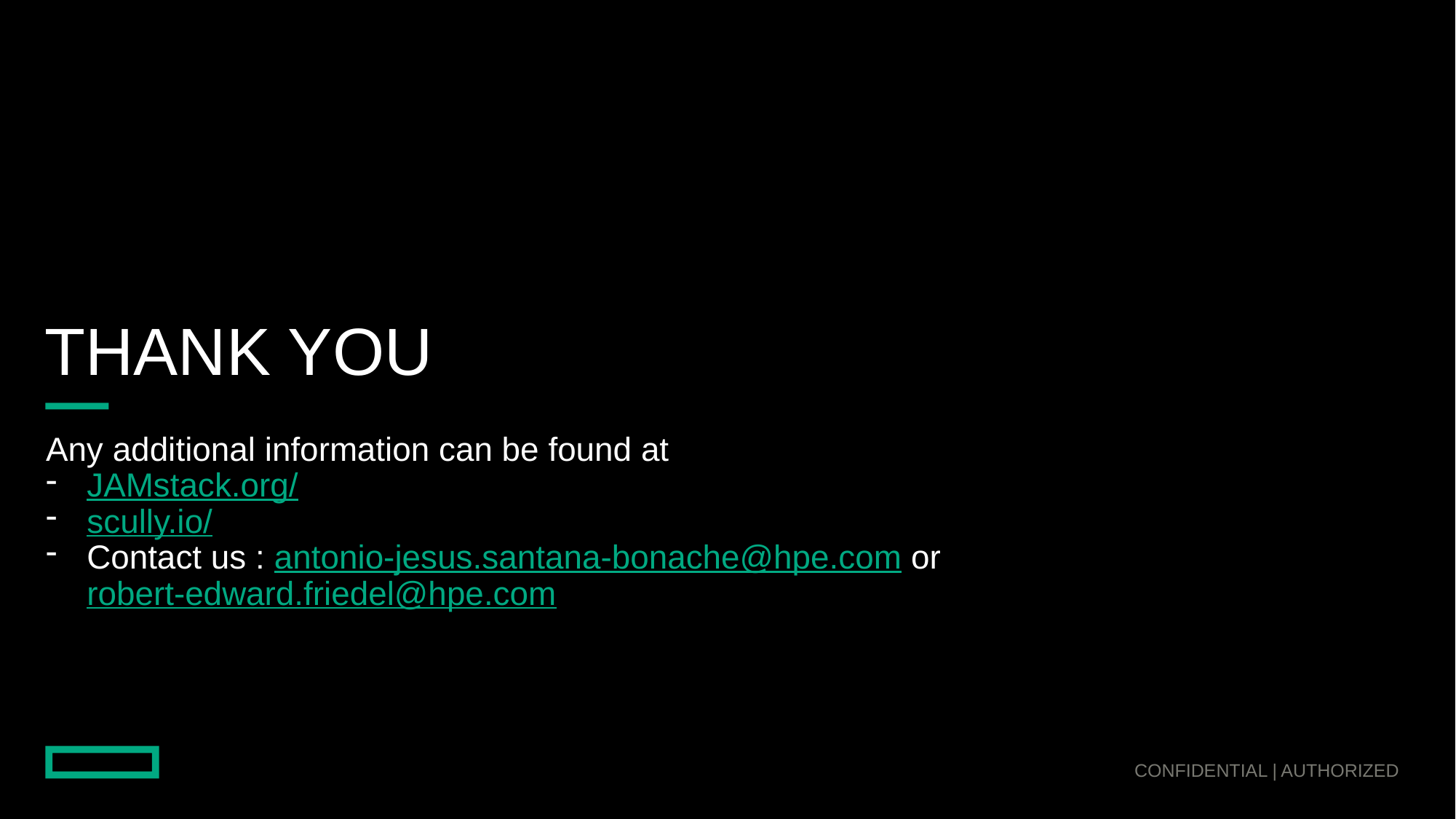

# Thank you
Any additional information can be found at
JAMstack.org/
scully.io/
Contact us : antonio-jesus.santana-bonache@hpe.com or robert-edward.friedel@hpe.com

CONFIDENTIAL | AUTHORIZED